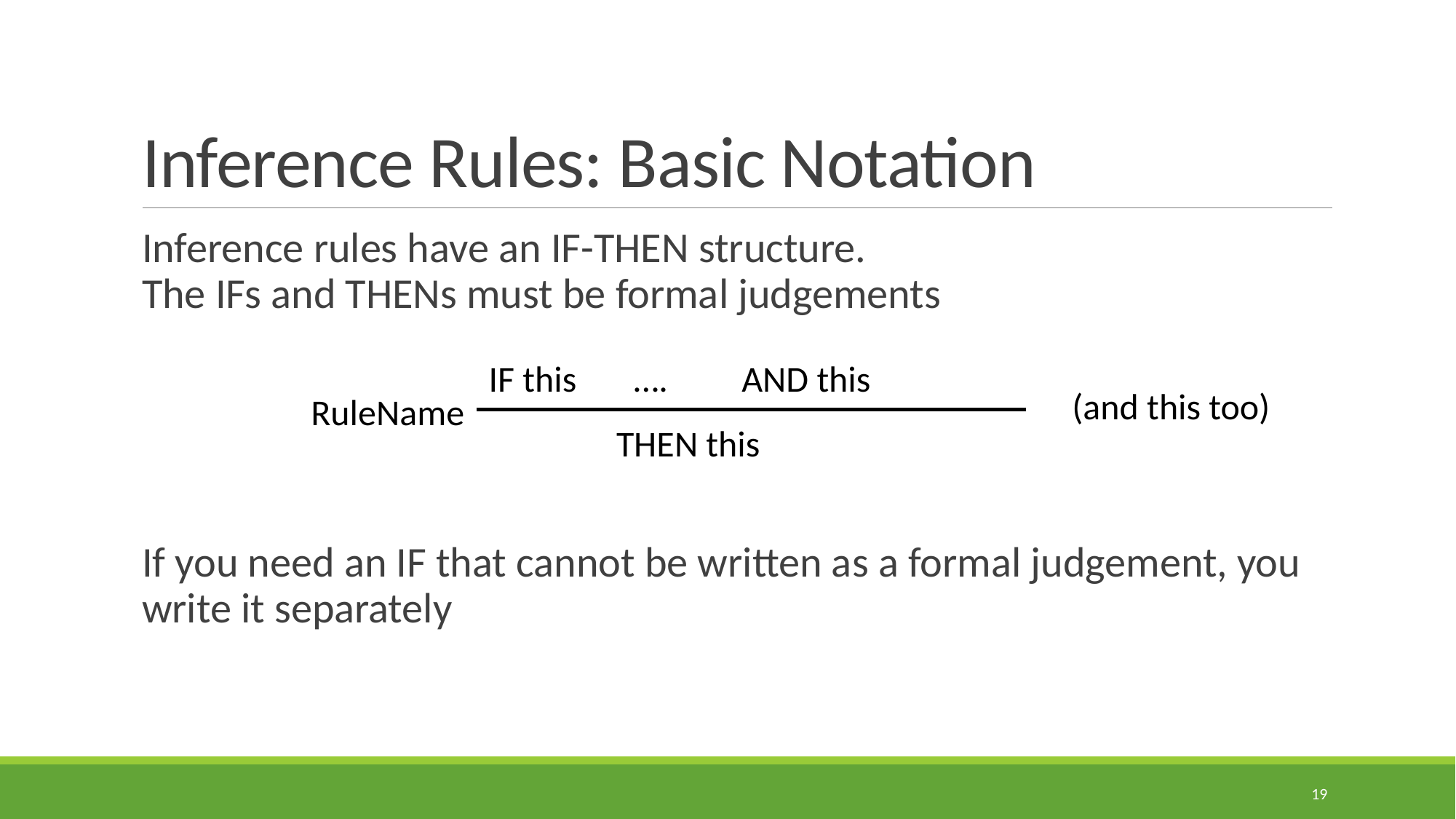

# Inference Rules: Basic Notation
Inference rules have an IF-THEN structure.
The IFs and THENs must be formal judgements

If you need an IF that cannot be written as a formal judgement, you write it separately
IF this       ….         AND this
(and this too)
RuleName
THEN this
19